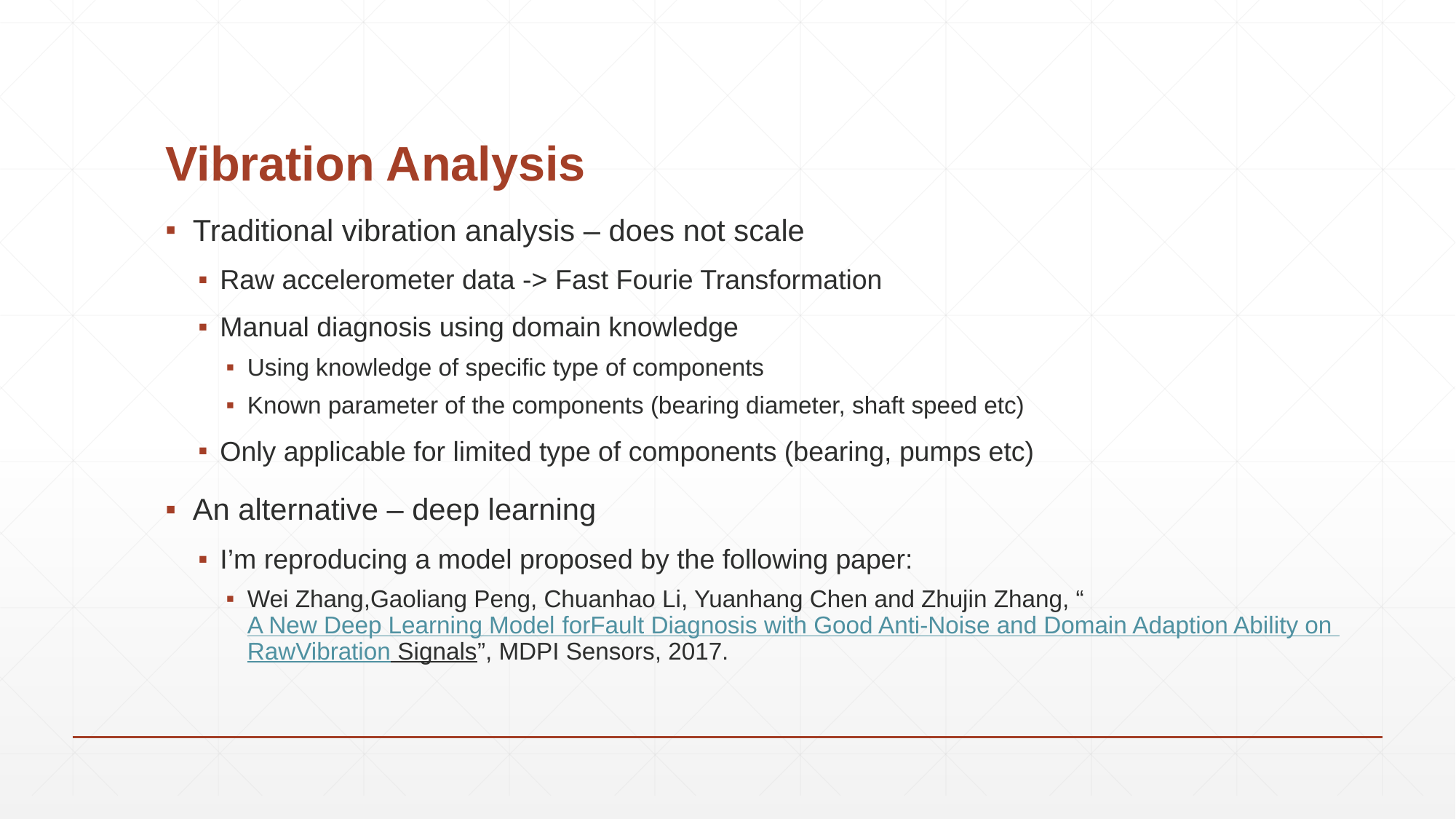

# Vibration Analysis
Traditional vibration analysis – does not scale
Raw accelerometer data -> Fast Fourie Transformation
Manual diagnosis using domain knowledge
Using knowledge of specific type of components
Known parameter of the components (bearing diameter, shaft speed etc)
Only applicable for limited type of components (bearing, pumps etc)
An alternative – deep learning
I’m reproducing a model proposed by the following paper:
Wei Zhang,Gaoliang Peng, Chuanhao Li, Yuanhang Chen and Zhujin Zhang, “A New Deep Learning Model forFault Diagnosis with Good Anti-Noise and Domain Adaption Ability on RawVibration Signals”, MDPI Sensors, 2017.